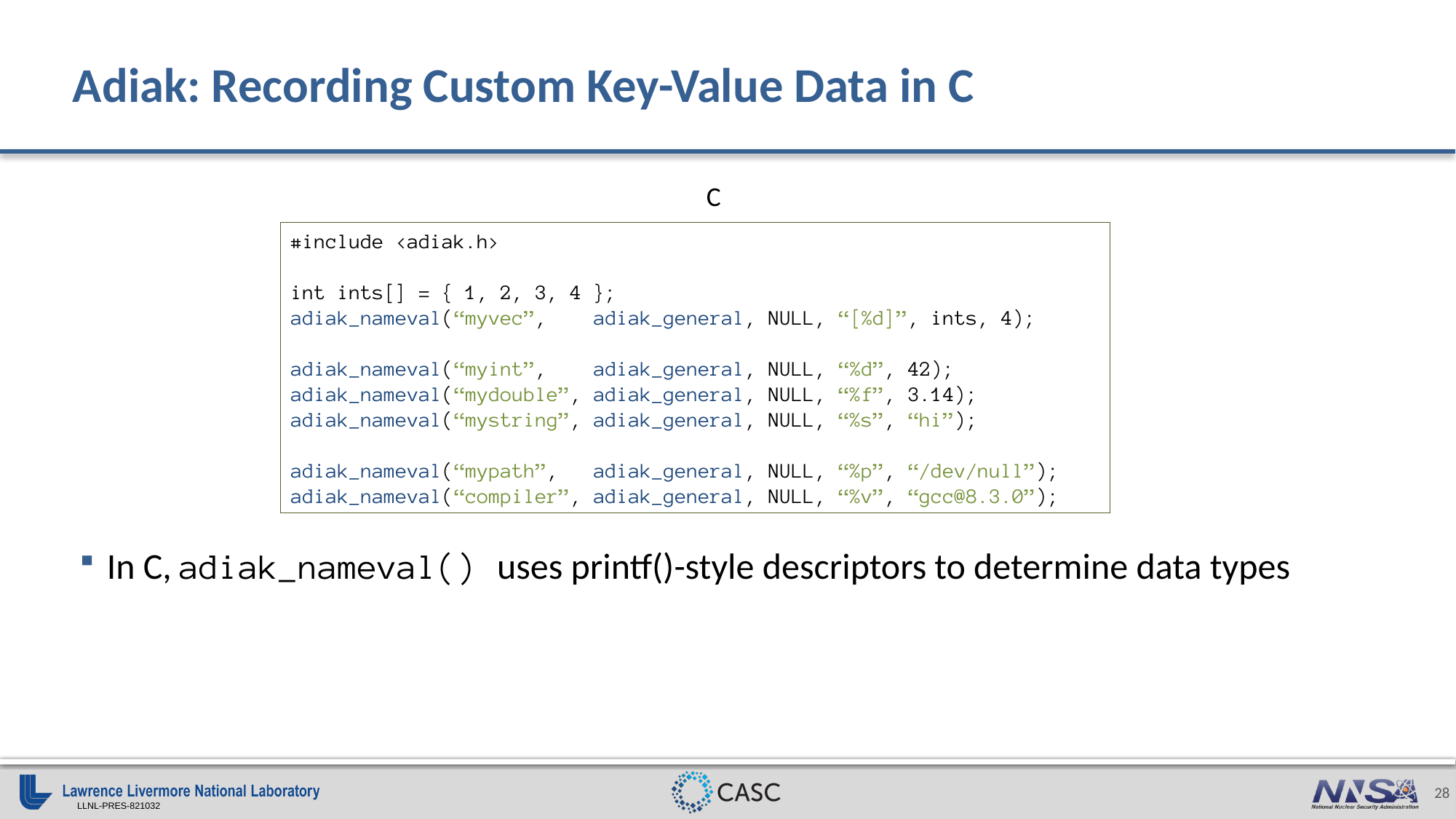

# Adiak: Recording Custom Key-Value Data in C
C
#include <adiak.h>

int ints[] = { 1, 2, 3, 4 };
adiak_nameval(“myvec”,    adiak_general, NULL, “[%d]”, ints, 4);

adiak_nameval(“myint”,    adiak_general, NULL, “%d”, 42);
adiak_nameval(“mydouble”, adiak_general, NULL, “%f”, 3.14);
adiak_nameval(“mystring”, adiak_general, NULL, “%s”, “hi”);

adiak_nameval(“mypath”,   adiak_general, NULL, “%p”, “/dev/null”);
adiak_nameval(“compiler”, adiak_general, NULL, “%v”, “gcc@8.3.0”);
In C, adiak_nameval() uses printf()-style descriptors to determine data types